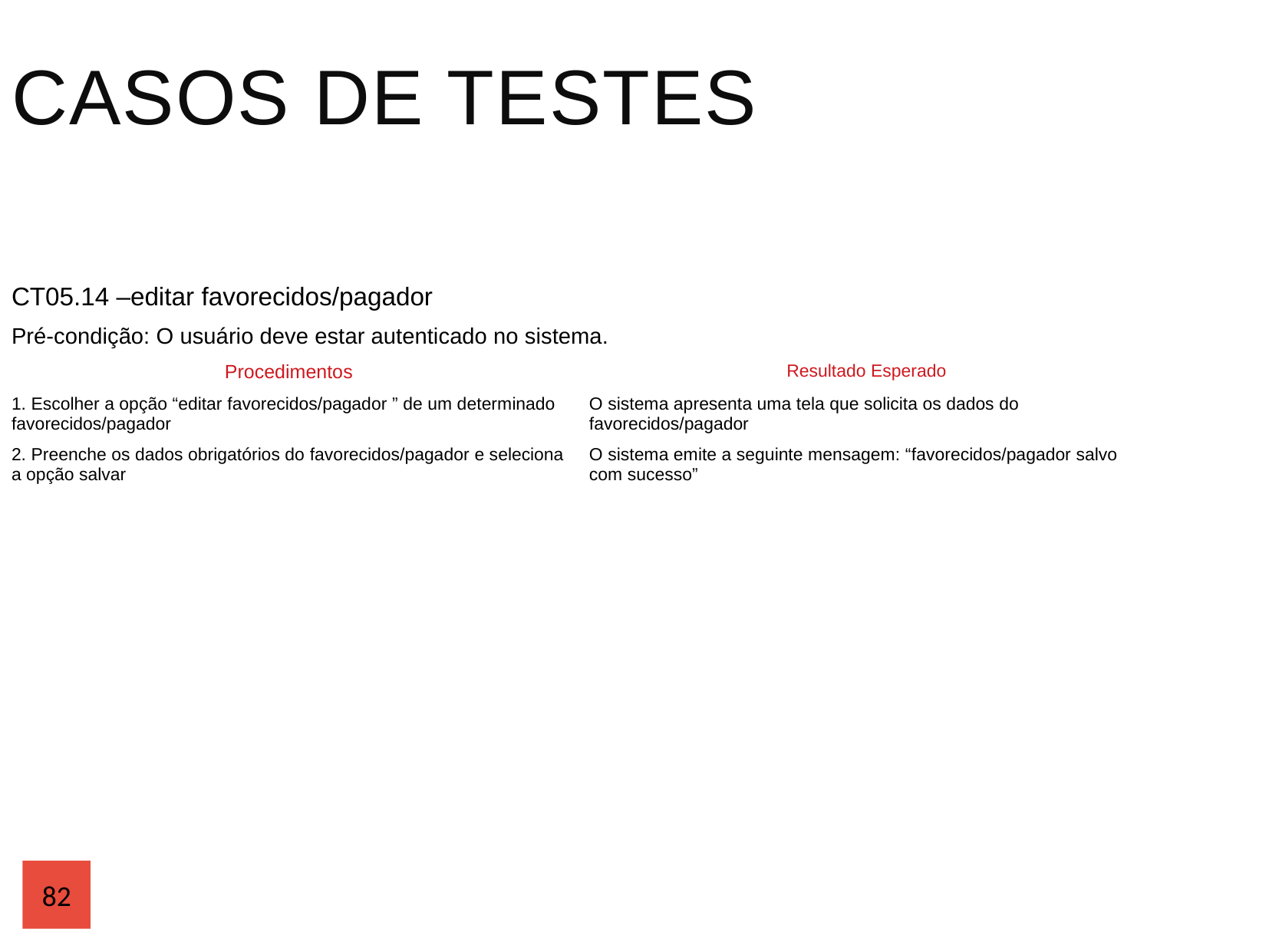

Casos de Testes

| CT05.14 –editar favorecidos/pagador |  |
| --- | --- |
| Pré-condição: O usuário deve estar autenticado no sistema. |  |
| Procedimentos | Resultado Esperado |
| 1. Escolher a opção “editar favorecidos/pagador ” de um determinado favorecidos/pagador | O sistema apresenta uma tela que solicita os dados do favorecidos/pagador |
| 2. Preenche os dados obrigatórios do favorecidos/pagador e seleciona a opção salvar | O sistema emite a seguinte mensagem: “favorecidos/pagador salvo com sucesso” |
82